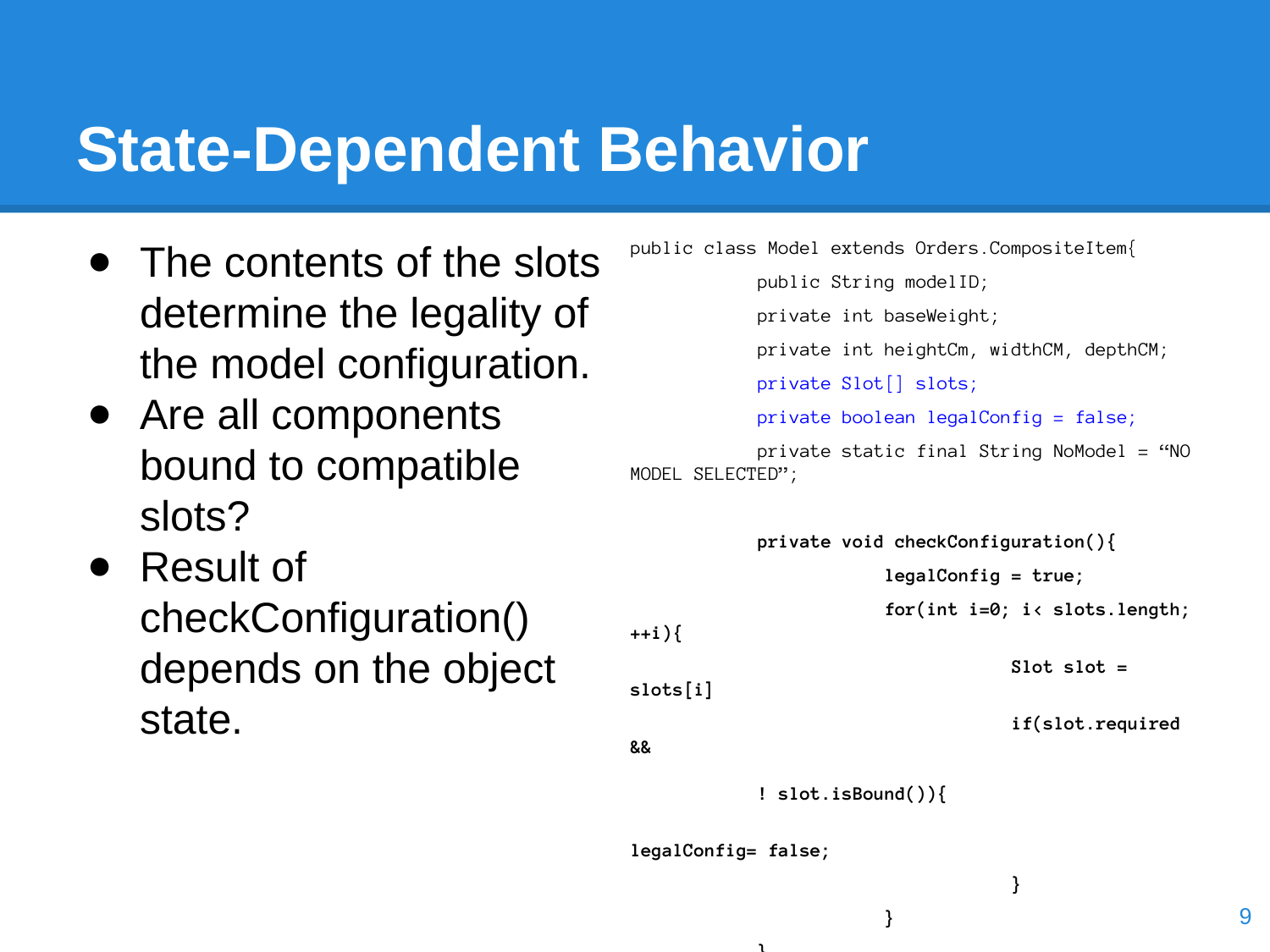

# State-Dependent Behavior
The contents of the slots determine the legality of the model configuration.
Are all components bound to compatible slots?
Result of checkConfiguration() depends on the object state.
public class Model extends Orders.CompositeItem{
	public String modelID;
	private int baseWeight;
	private int heightCm, widthCM, depthCM;
	private Slot[] slots;
	private boolean legalConfig = false;
	private static final String NoModel = “NO MODEL SELECTED”;

	private void checkConfiguration(){
		legalConfig = true;
		for(int i=0; i< slots.length; ++i){
			Slot slot = slots[i]
			if(slot.required &&
					! slot.isBound()){
				legalConfig= false;
			}
		}
	}
}
9